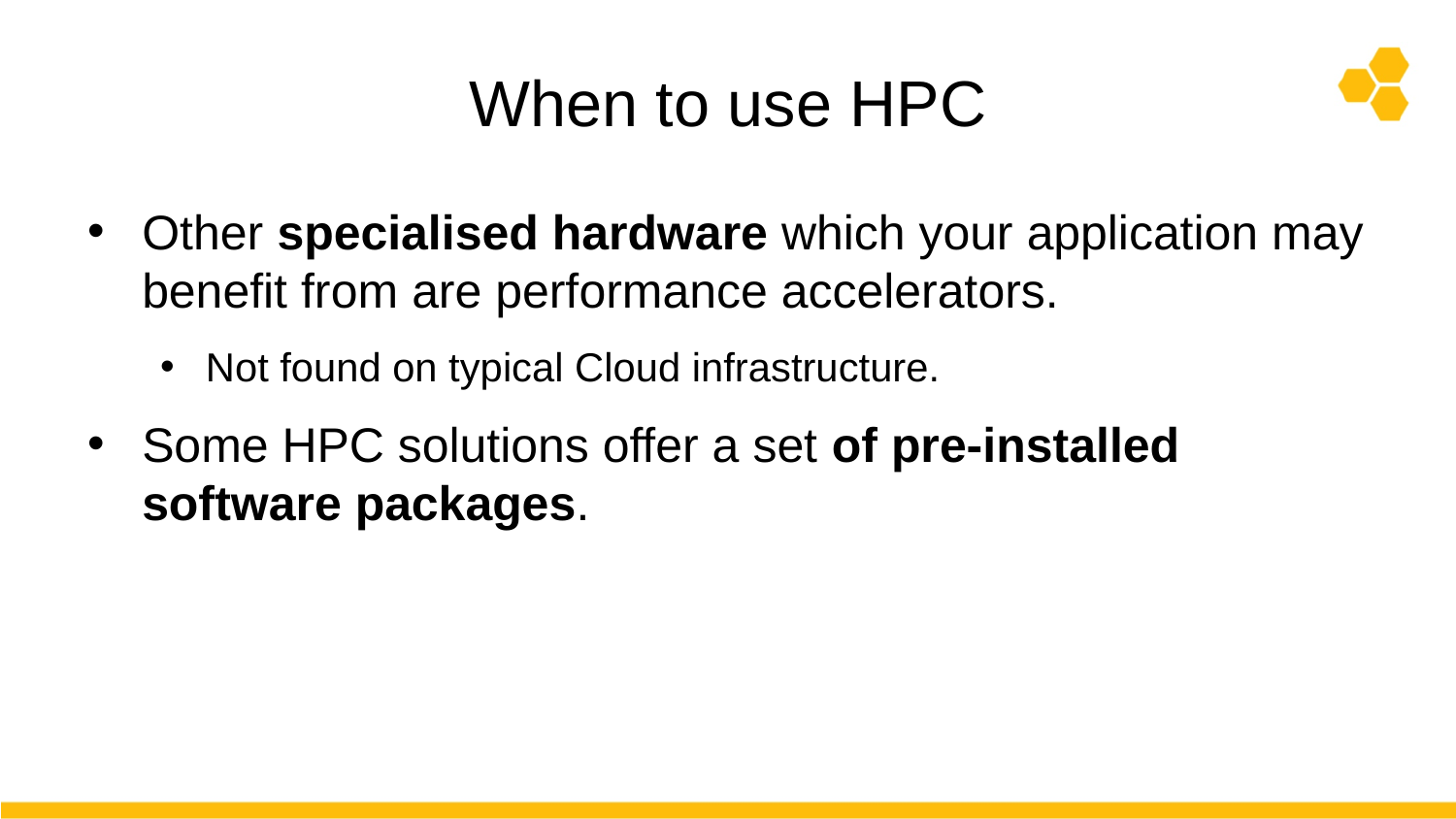

# When to use HPC
Other specialised hardware which your application may benefit from are performance accelerators.
Not found on typical Cloud infrastructure.
Some HPC solutions offer a set of pre-installed software packages.